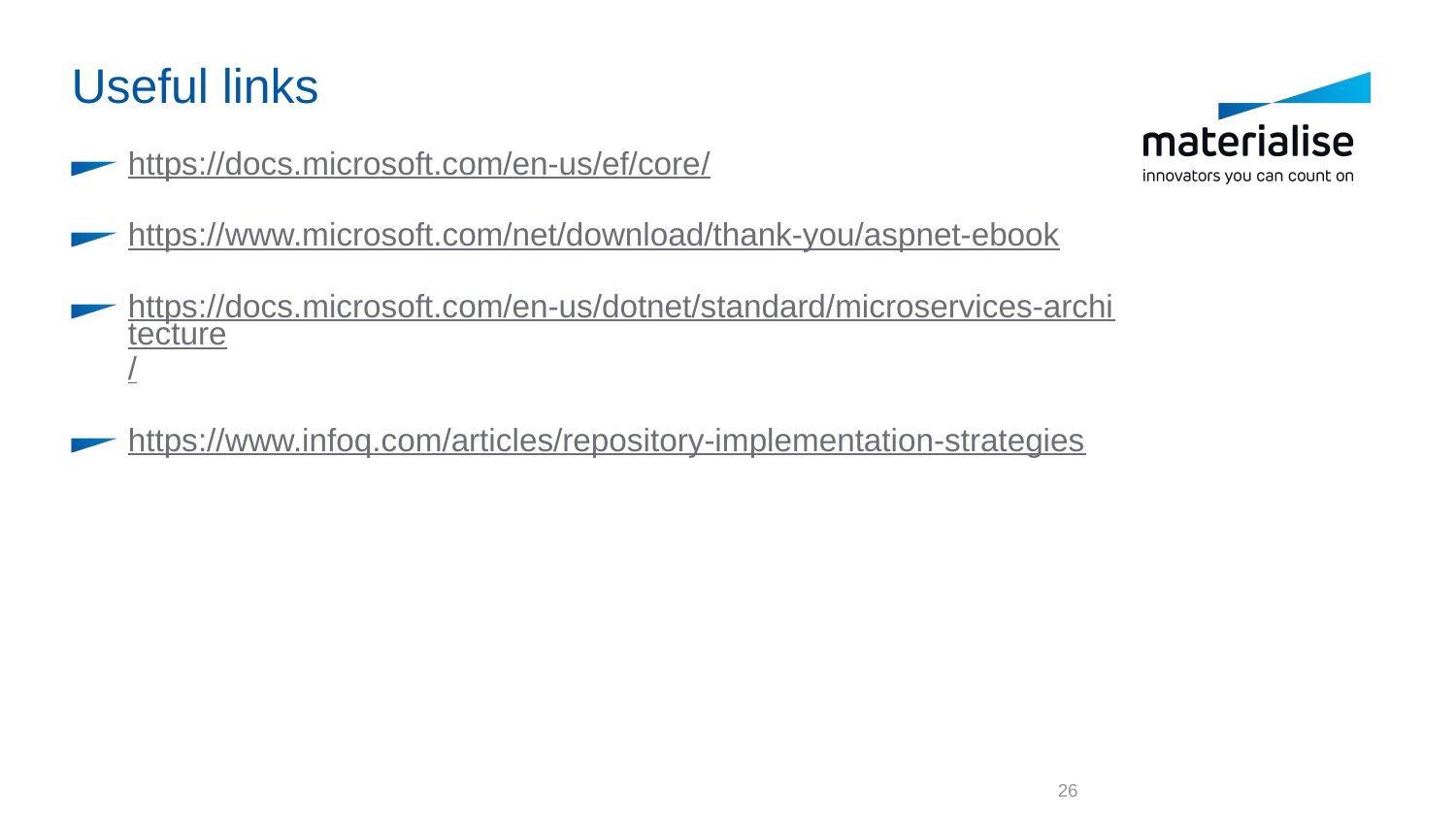

# Useful links
https://docs.microsoft.com/en-us/ef/core/
https://www.microsoft.com/net/download/thank-you/aspnet-ebook
https://docs.microsoft.com/en-us/dotnet/standard/microservices-architecture/
https://www.infoq.com/articles/repository-implementation-strategies

26